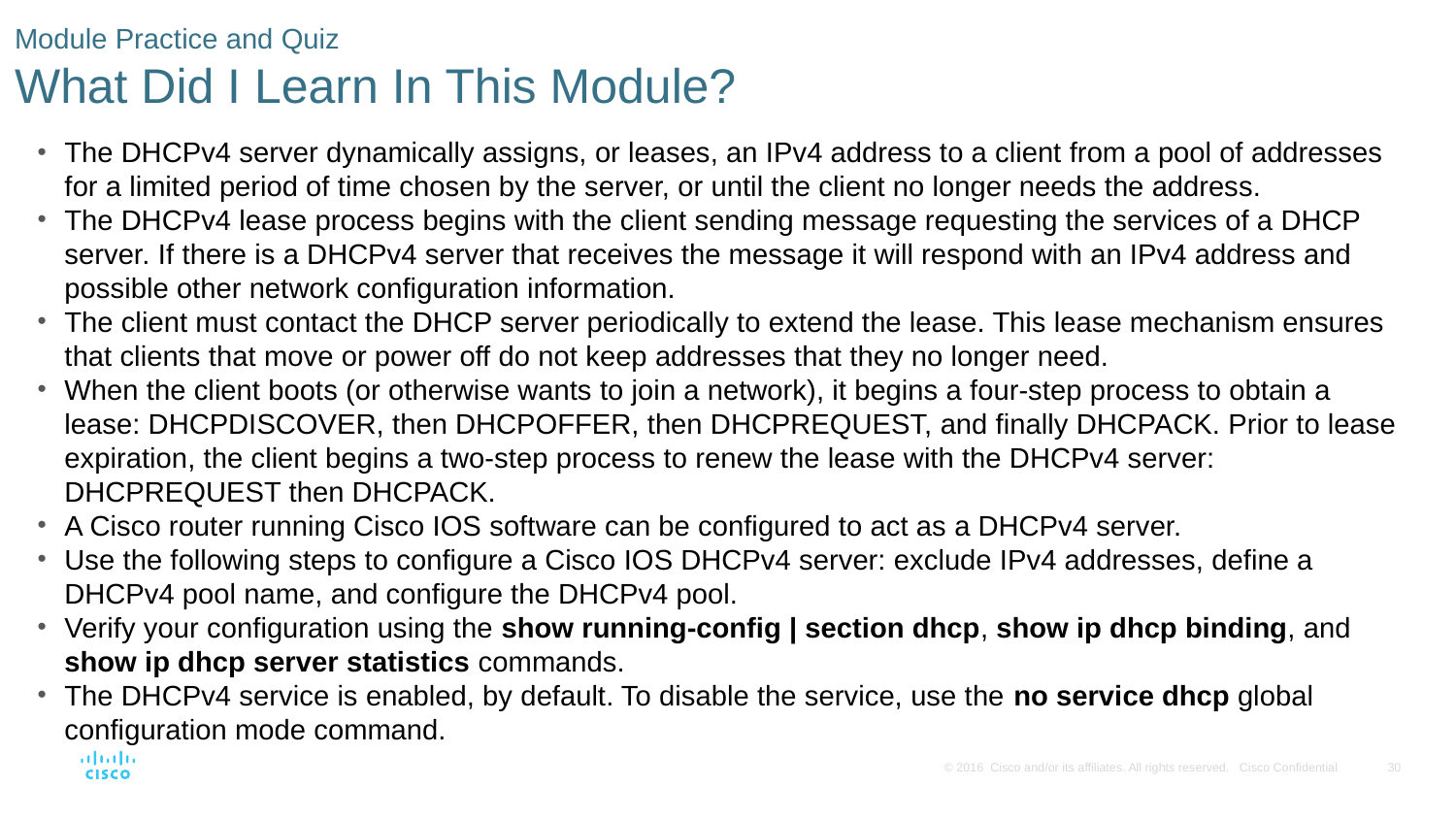

# Module Practice and Quiz What Did I Learn In This Module?
The DHCPv4 server dynamically assigns, or leases, an IPv4 address to a client from a pool of addresses for a limited period of time chosen by the server, or until the client no longer needs the address.
The DHCPv4 lease process begins with the client sending message requesting the services of a DHCP server. If there is a DHCPv4 server that receives the message it will respond with an IPv4 address and possible other network configuration information.
The client must contact the DHCP server periodically to extend the lease. This lease mechanism ensures that clients that move or power off do not keep addresses that they no longer need.
When the client boots (or otherwise wants to join a network), it begins a four-step process to obtain a lease: DHCPDISCOVER, then DHCPOFFER, then DHCPREQUEST, and finally DHCPACK. Prior to lease expiration, the client begins a two-step process to renew the lease with the DHCPv4 server: DHCPREQUEST then DHCPACK.
A Cisco router running Cisco IOS software can be configured to act as a DHCPv4 server.
Use the following steps to configure a Cisco IOS DHCPv4 server: exclude IPv4 addresses, define a DHCPv4 pool name, and configure the DHCPv4 pool.
Verify your configuration using the show running-config | section dhcp, show ip dhcp binding, and show ip dhcp server statistics commands.
The DHCPv4 service is enabled, by default. To disable the service, use the no service dhcp global configuration mode command.